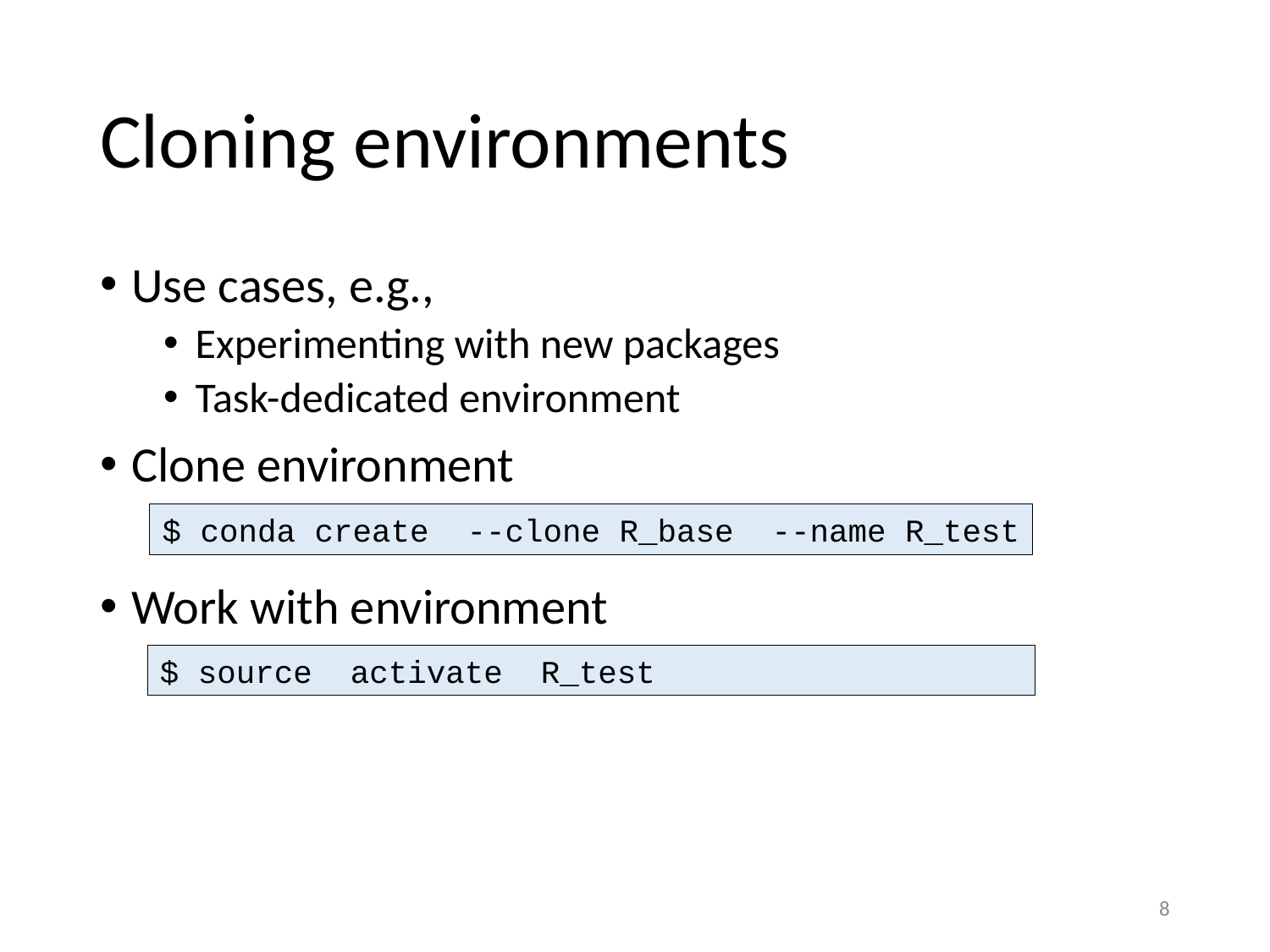

# Cloning environments
Use cases, e.g.,
Experimenting with new packages
Task-dedicated environment
Clone environment

Work with environment

$ conda create  --clone R_base  --name R_test
$ source  activate  R_test
8